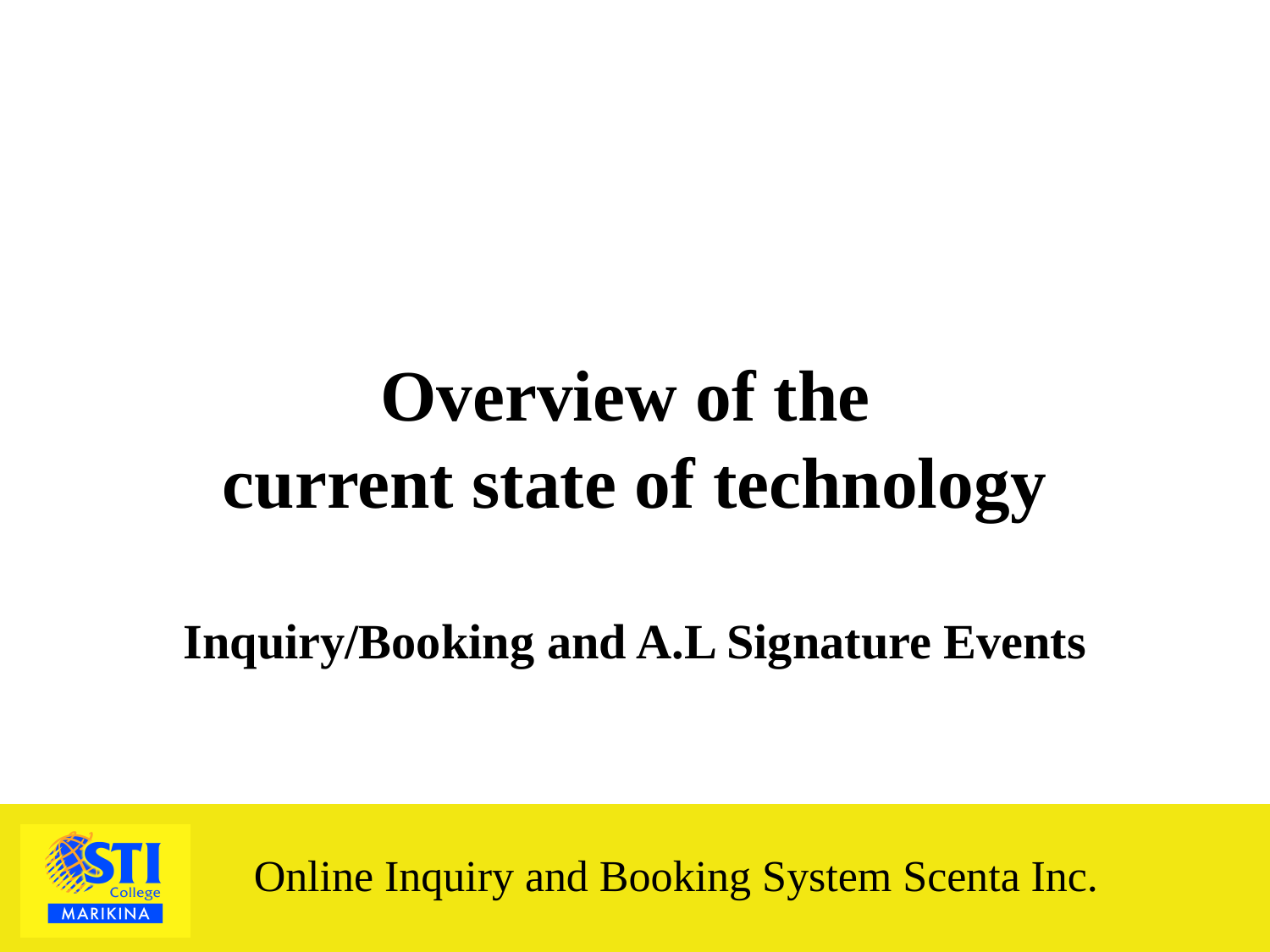

Overview of the
current state of technology

Inquiry/Booking and A.L Signature Events

Online Inquiry and Booking System Scenta Inc.